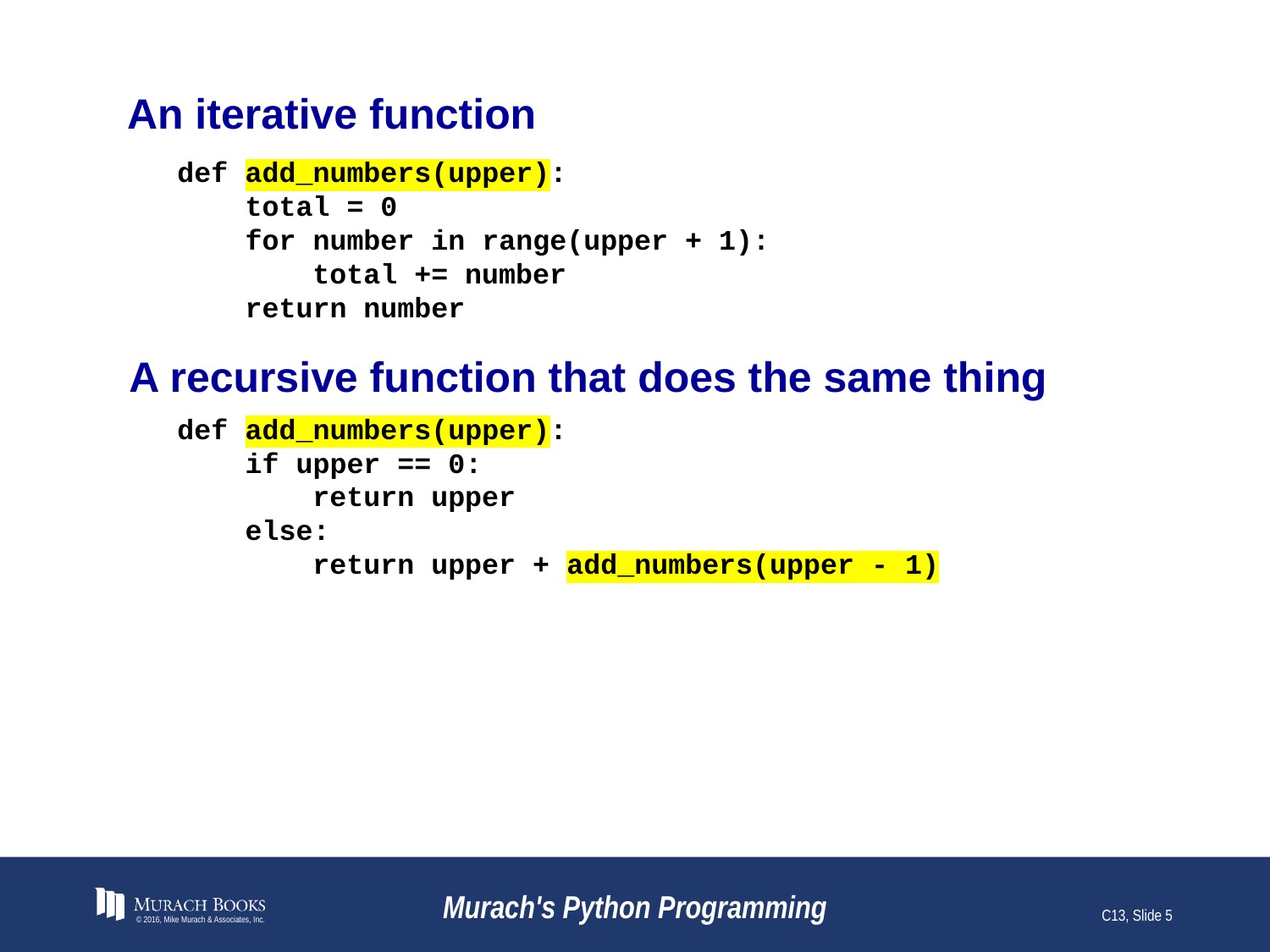

# An iterative function
def add_numbers(upper):
    total = 0
    for number in range(upper + 1):
        total += number
    return number
A recursive function that does the same thing
def add_numbers(upper):
    if upper == 0:
        return upper
    else:
        return upper + add_numbers(upper - 1)

© 2016, Mike Murach & Associates, Inc.
Murach's Python Programming

C13, Slide 5